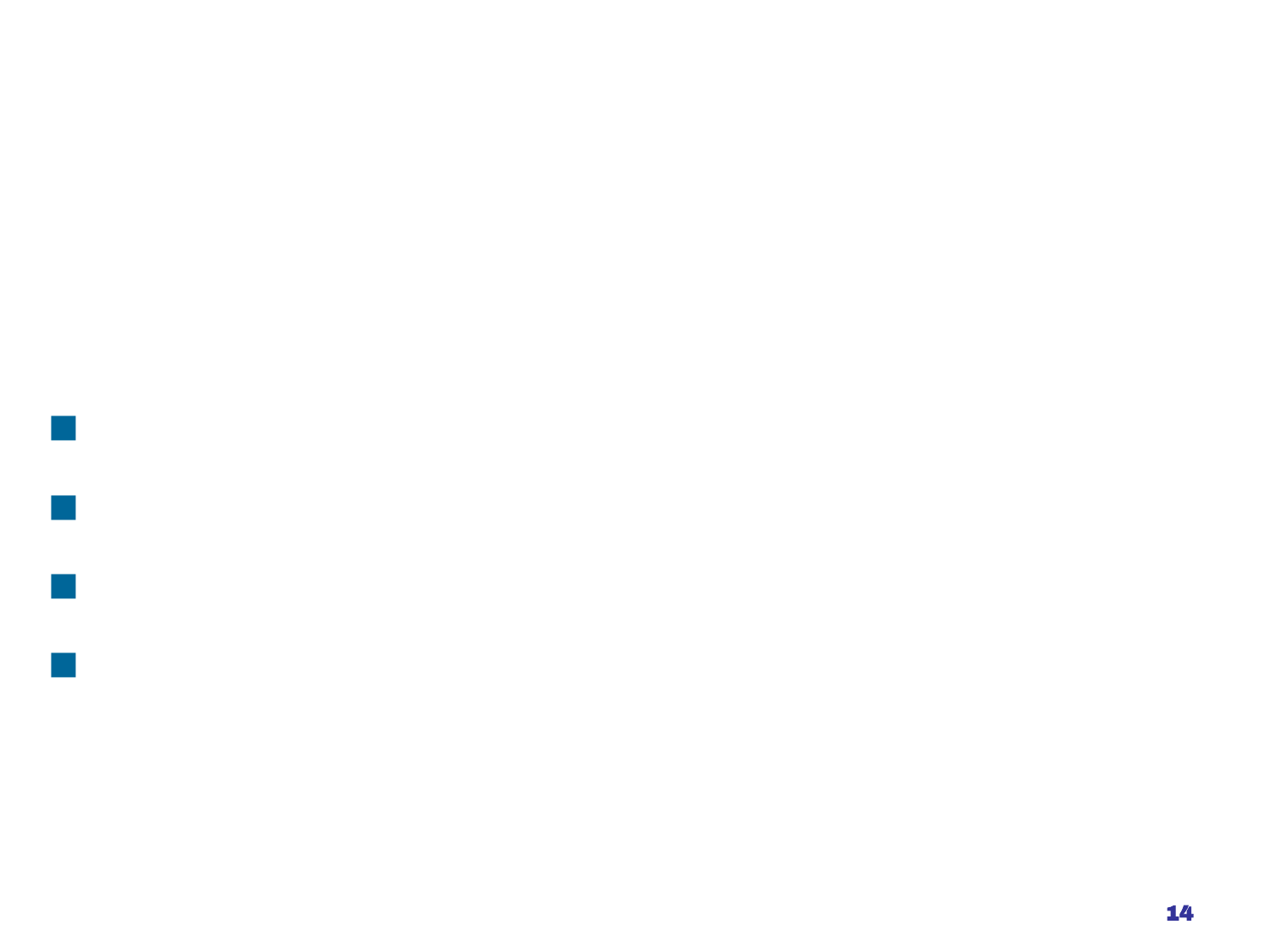

В основе IDEF0-методологии лежат
4 основных понятия:
1) функциональный блок;
2) интерфейсная дуга (стрелка);
3) декомпозиция;
4) глоссарий.
14